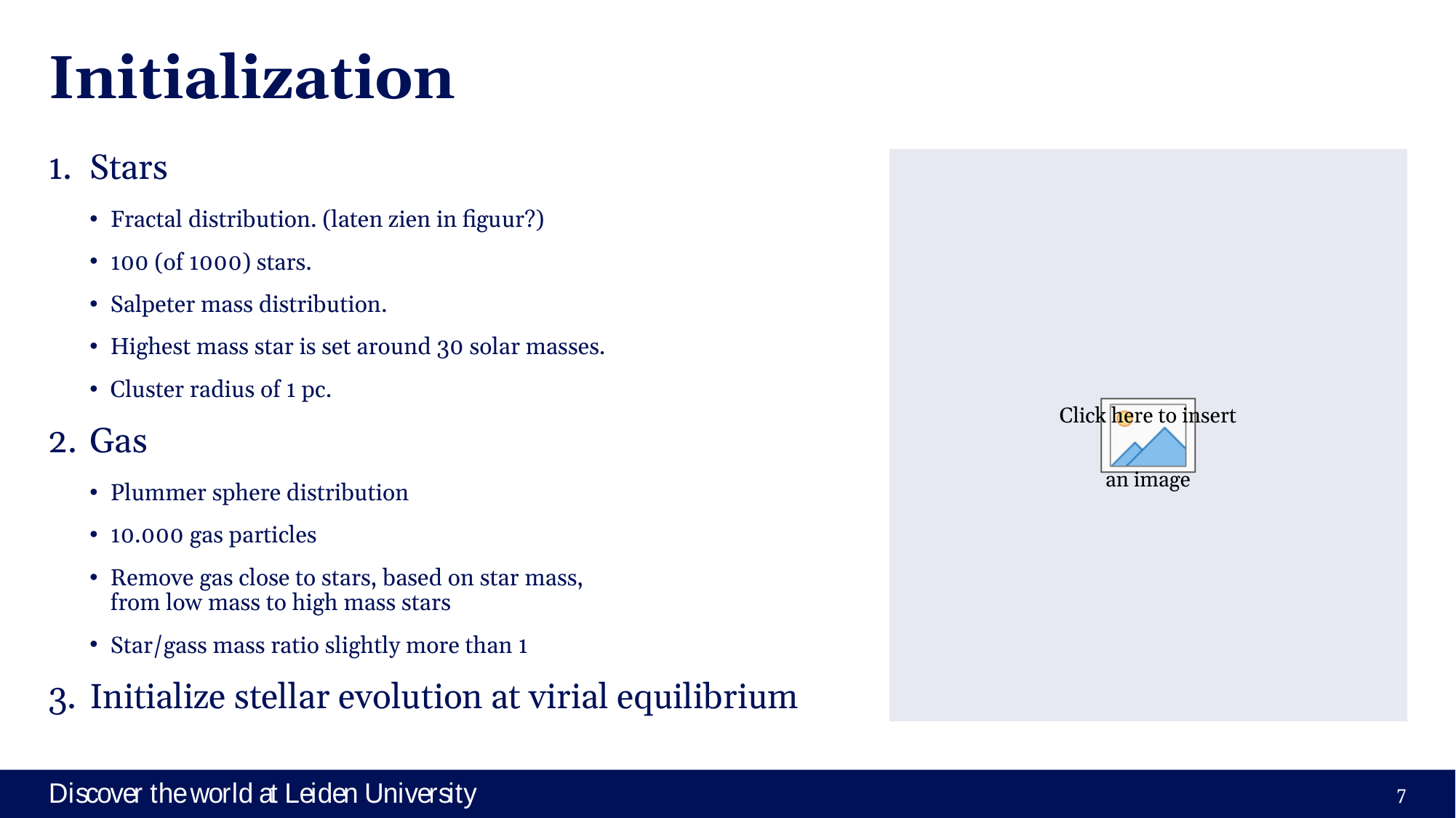

# Initialization

Stars
Fractal distribution. (laten zien in figuur?)
100 (of 1000) stars.
Salpeter mass distribution.
Highest mass star is set around 30 solar masses.
Cluster radius of 1 pc.
Gas
Plummer sphere distribution
10.000 gas particles
Remove gas close to stars, based on star mass,
from low mass to high mass stars
Star/gass mass ratio slightly more than 1
Initialize stellar evolution at virial equilibrium
7